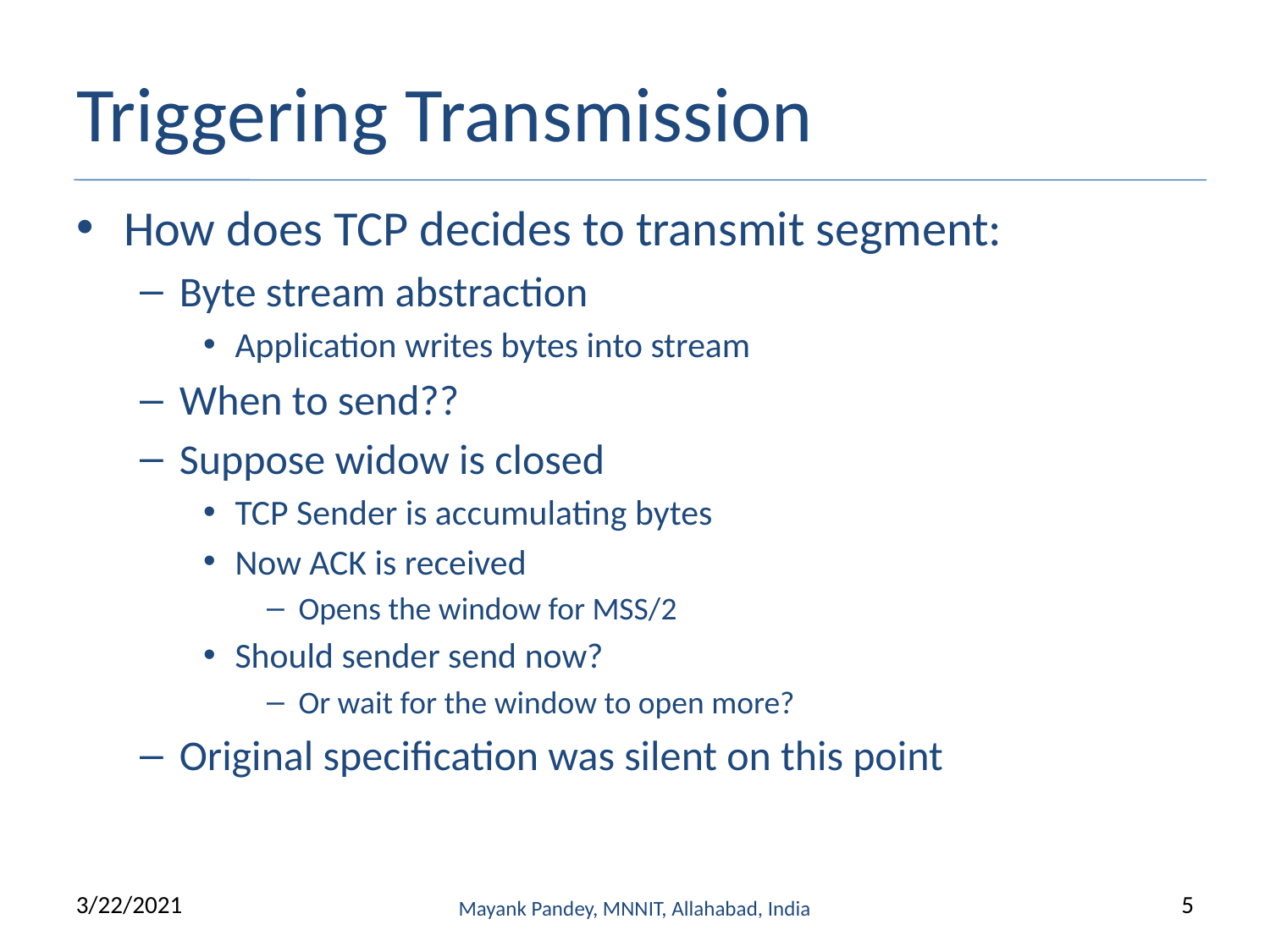

# Triggering Transmission
How does TCP decides to transmit segment:
Byte stream abstraction
Application writes bytes into stream
When to send??
Suppose widow is closed
TCP Sender is accumulating bytes
Now ACK is received
Opens the window for MSS/2
Should sender send now?
Or wait for the window to open more?
Original specification was silent on this point

3/22/2021
Mayank Pandey, MNNIT, Allahabad, India
5